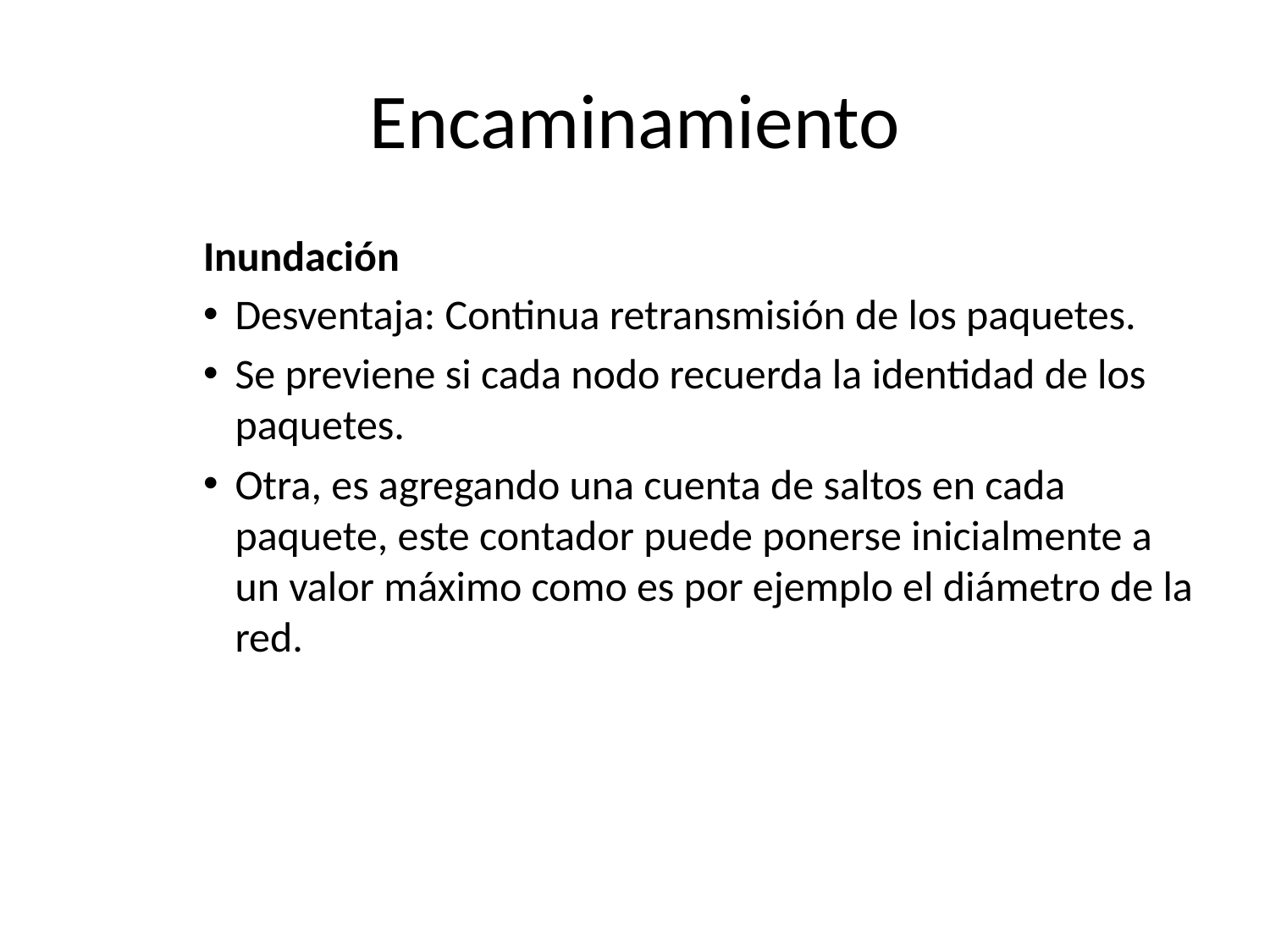

# Encaminamiento
Inundación
Desventaja: Continua retransmisión de los paquetes.
Se previene si cada nodo recuerda la identidad de los paquetes.
Otra, es agregando una cuenta de saltos en cada paquete, este contador puede ponerse inicialmente a un valor máximo como es por ejemplo el diámetro de la red.